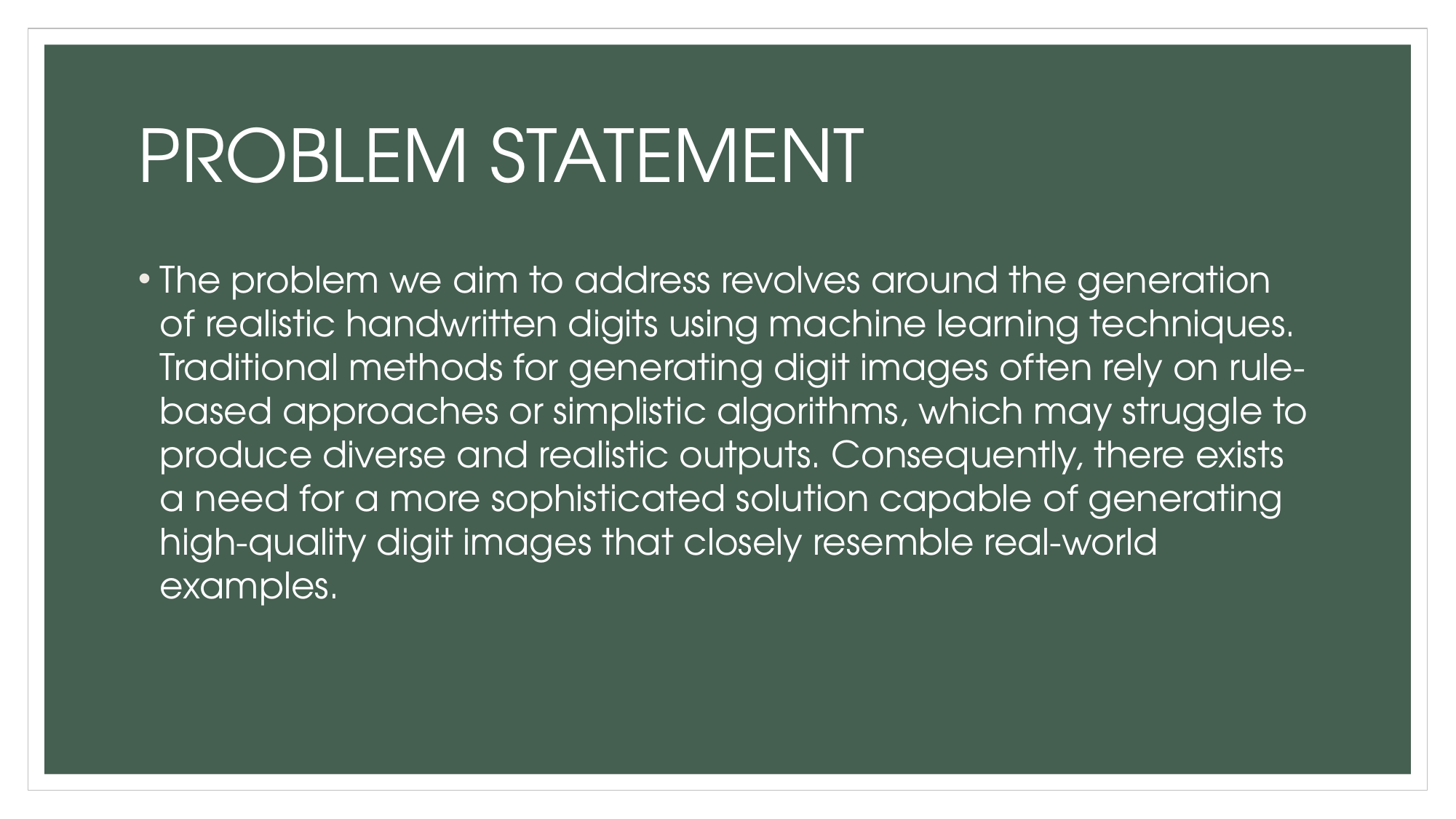

# PROBLEM STATEMENT
The problem we aim to address revolves around the generation of realistic handwritten digits using machine learning techniques. Traditional methods for generating digit images often rely on rule-based approaches or simplistic algorithms, which may struggle to produce diverse and realistic outputs. Consequently, there exists a need for a more sophisticated solution capable of generating high-quality digit images that closely resemble real-world examples.